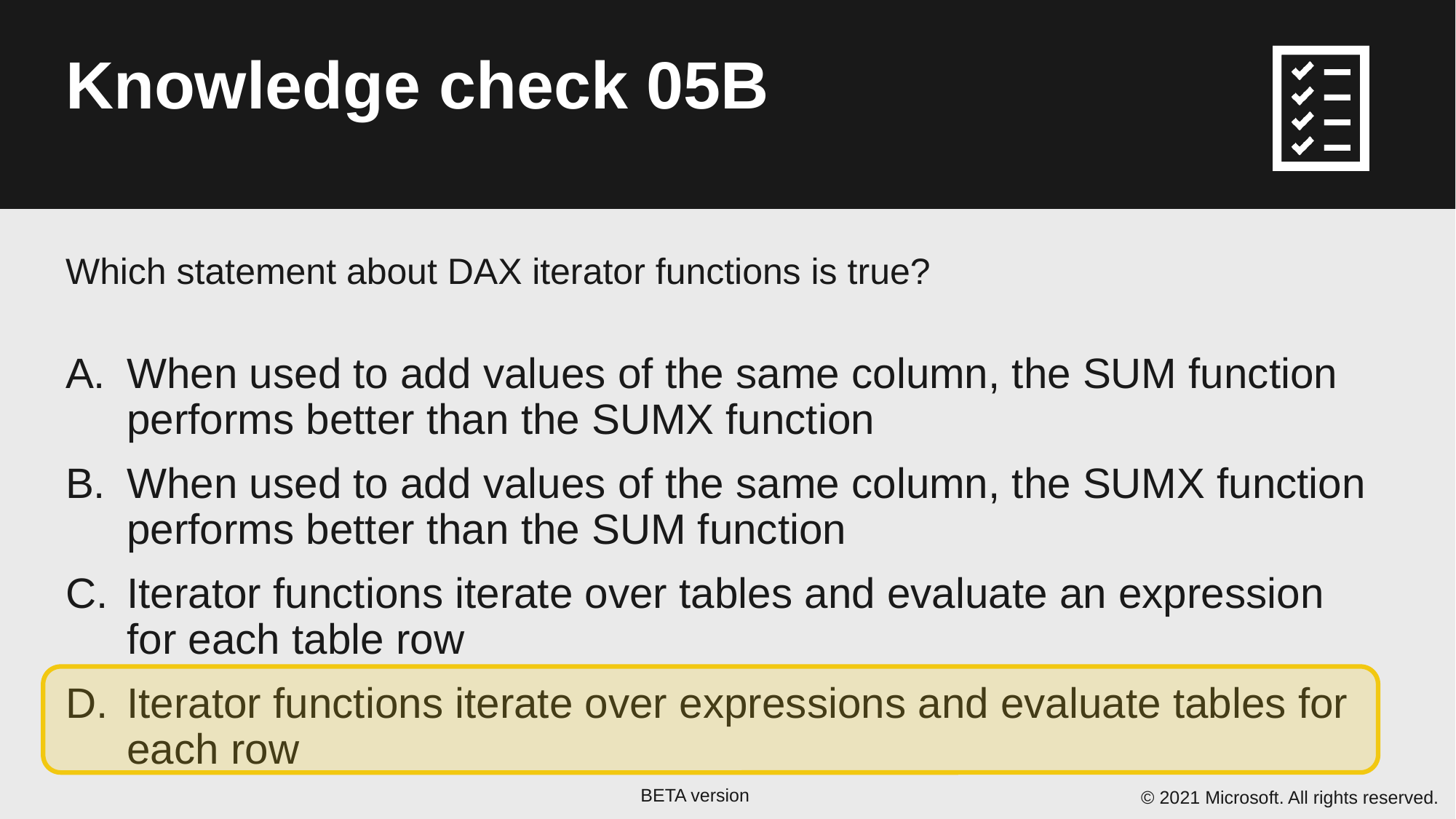

# Knowledge check 05B
Which statement about DAX iterator functions is true?
When used to add values of the same column, the SUM function performs better than the SUMX function
When used to add values of the same column, the SUMX function performs better than the SUM function
Iterator functions iterate over tables and evaluate an expression for each table row
Iterator functions iterate over expressions and evaluate tables for each row

© 2021 Microsoft. All rights reserved.